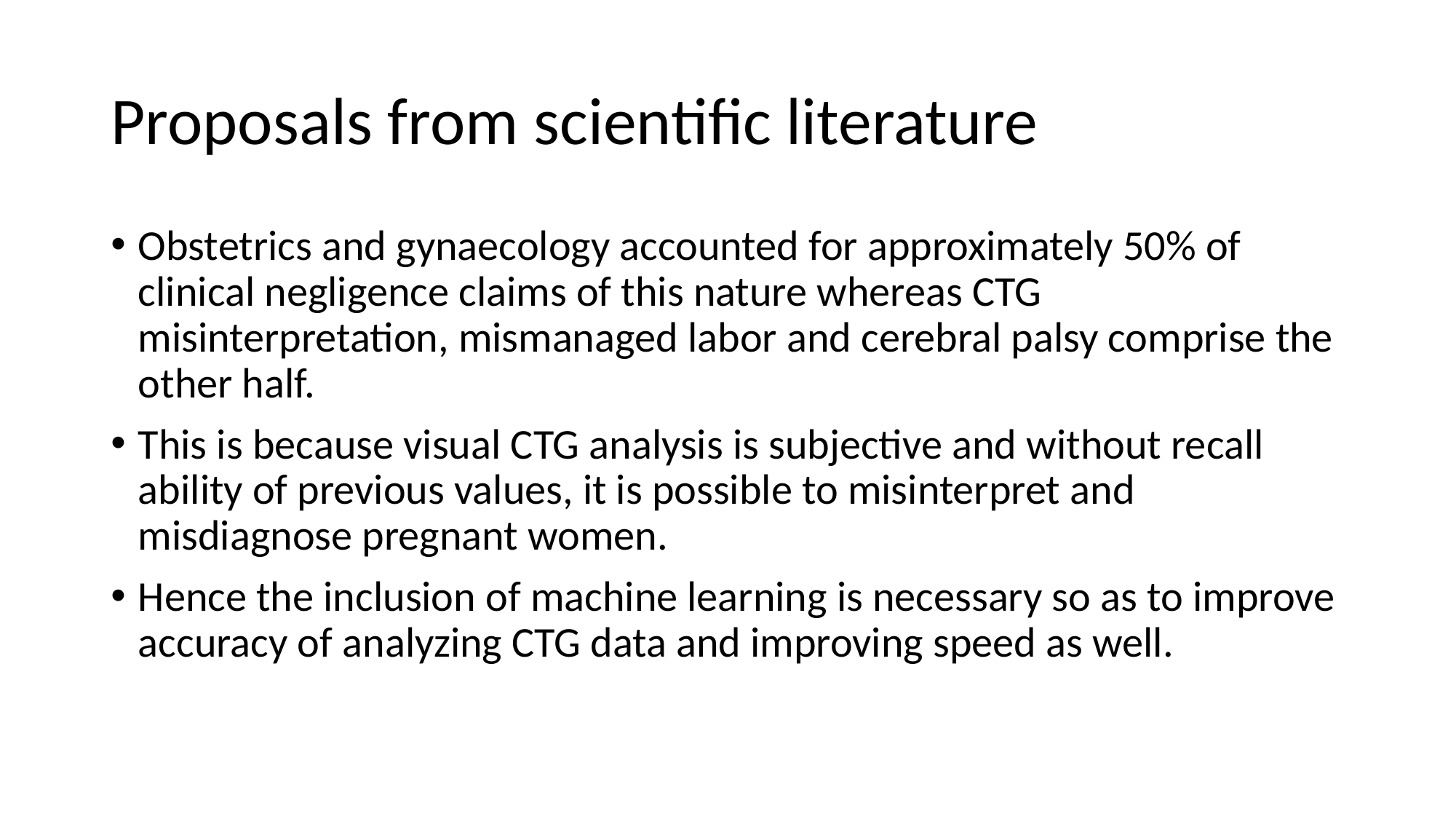

# Proposals from scientific literature
Obstetrics and gynaecology accounted for approximately 50% of clinical negligence claims of this nature whereas CTG misinterpretation, mismanaged labor and cerebral palsy comprise the other half.
This is because visual CTG analysis is subjective and without recall ability of previous values, it is possible to misinterpret and misdiagnose pregnant women.
Hence the inclusion of machine learning is necessary so as to improve accuracy of analyzing CTG data and improving speed as well.